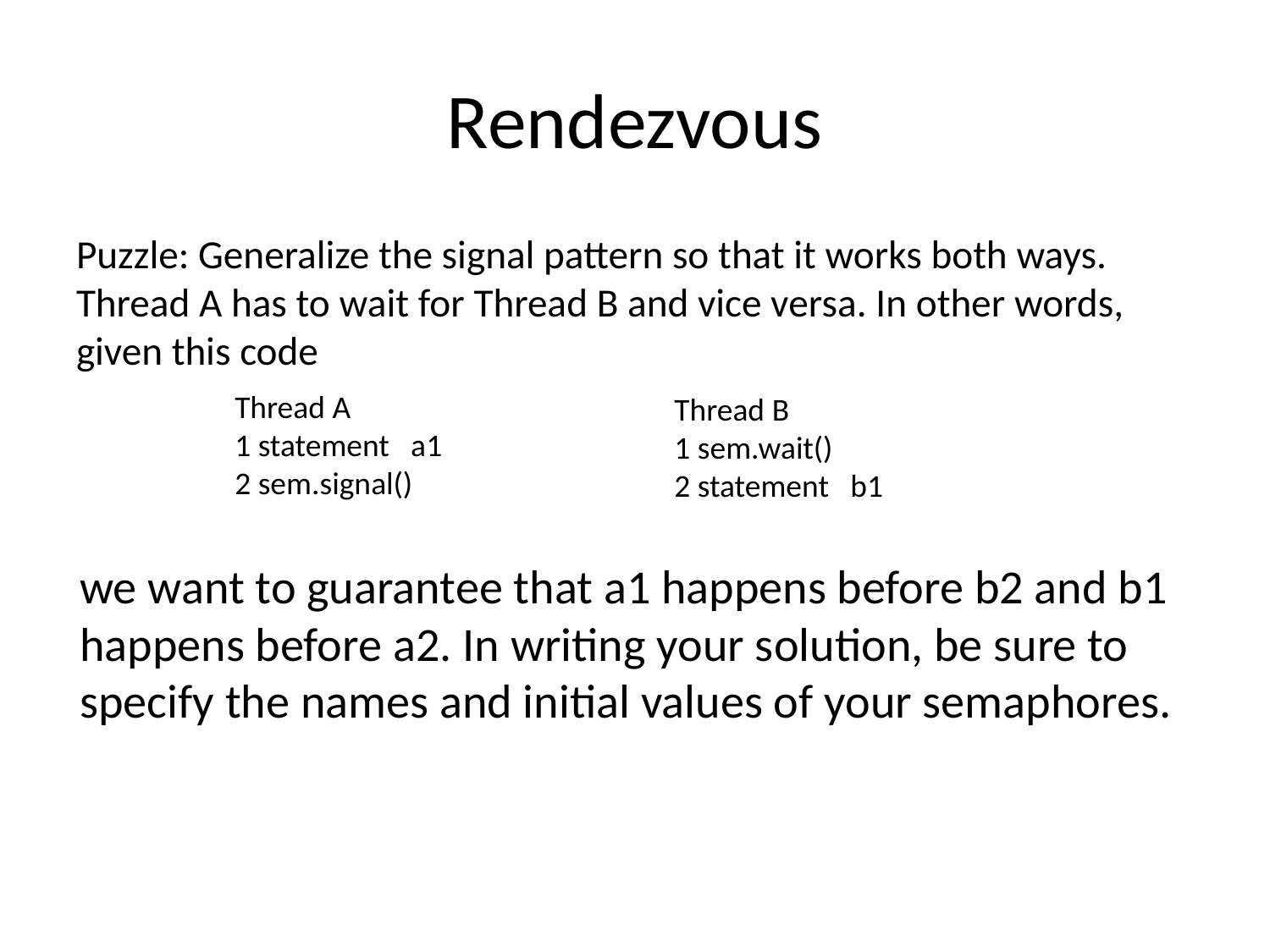

# Rendezvous
Puzzle: Generalize the signal pattern so that it works both ways. Thread A has to wait for Thread B and vice versa. In other words, given this code
Thread A
1 statement   a1
2 sem.signal()
Thread B
1 sem.wait()
2 statement   b1
we want to guarantee that a1 happens before b2 and b1
happens before a2. In writing your solution, be sure to
specify the names and initial values of your semaphores.